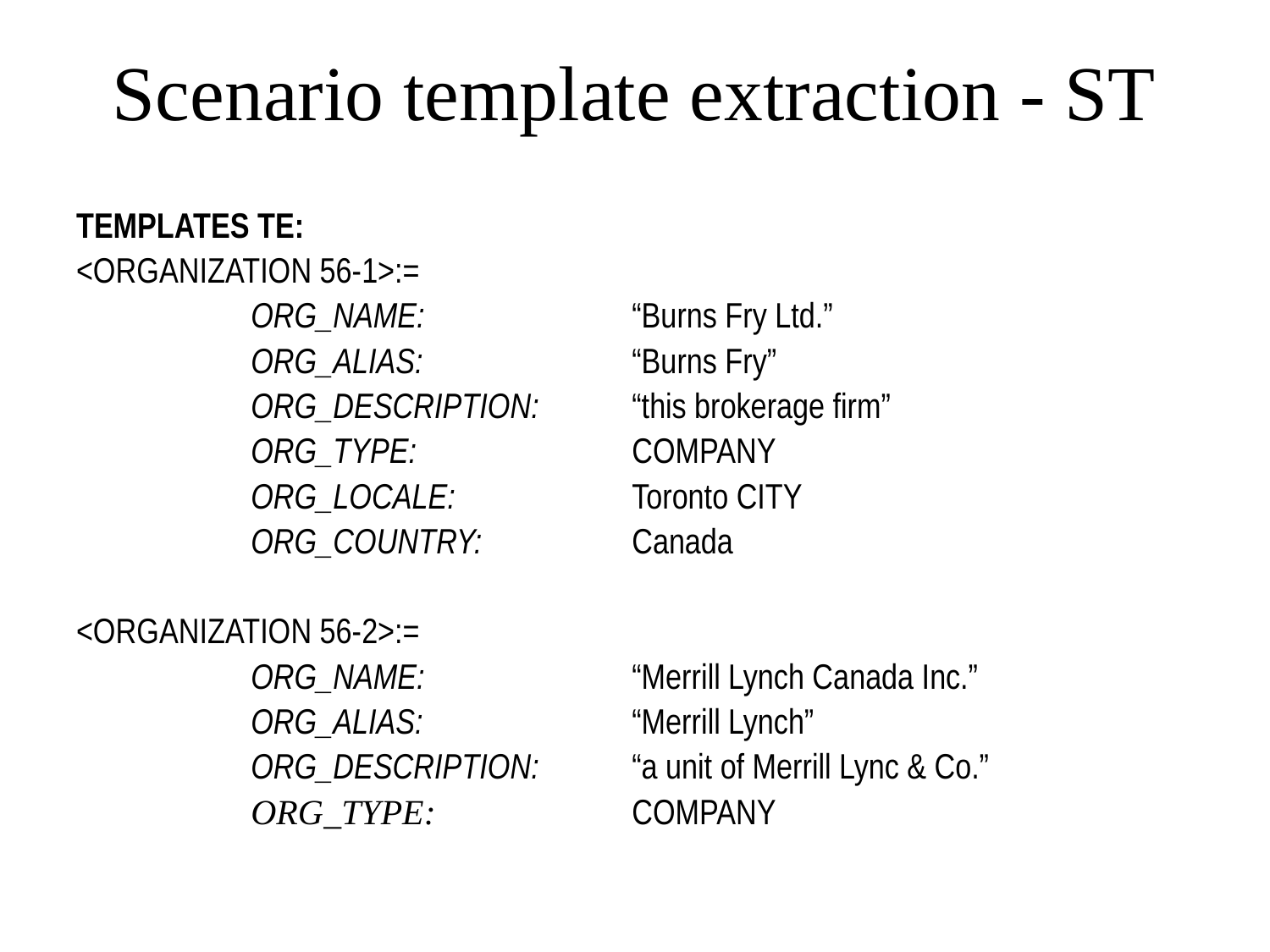

# Scenario template extraction - ST
TEMPLATES TE:
<ORGANIZATION 56-1>:=
		ORG_NAME:		“Burns Fry Ltd.”
		ORG_ALIAS:		“Burns Fry”
		ORG_DESCRIPTION:	“this brokerage firm”
		ORG_TYPE:		COMPANY
		ORG_LOCALE:		Toronto CITY
		ORG_COUNTRY:		Canada

<ORGANIZATION 56-2>:=
		ORG_NAME:		“Merrill Lynch Canada Inc.”
		ORG_ALIAS:		“Merrill Lynch”
		ORG_DESCRIPTION:	“a unit of Merrill Lync & Co.”
		ORG_TYPE:		COMPANY